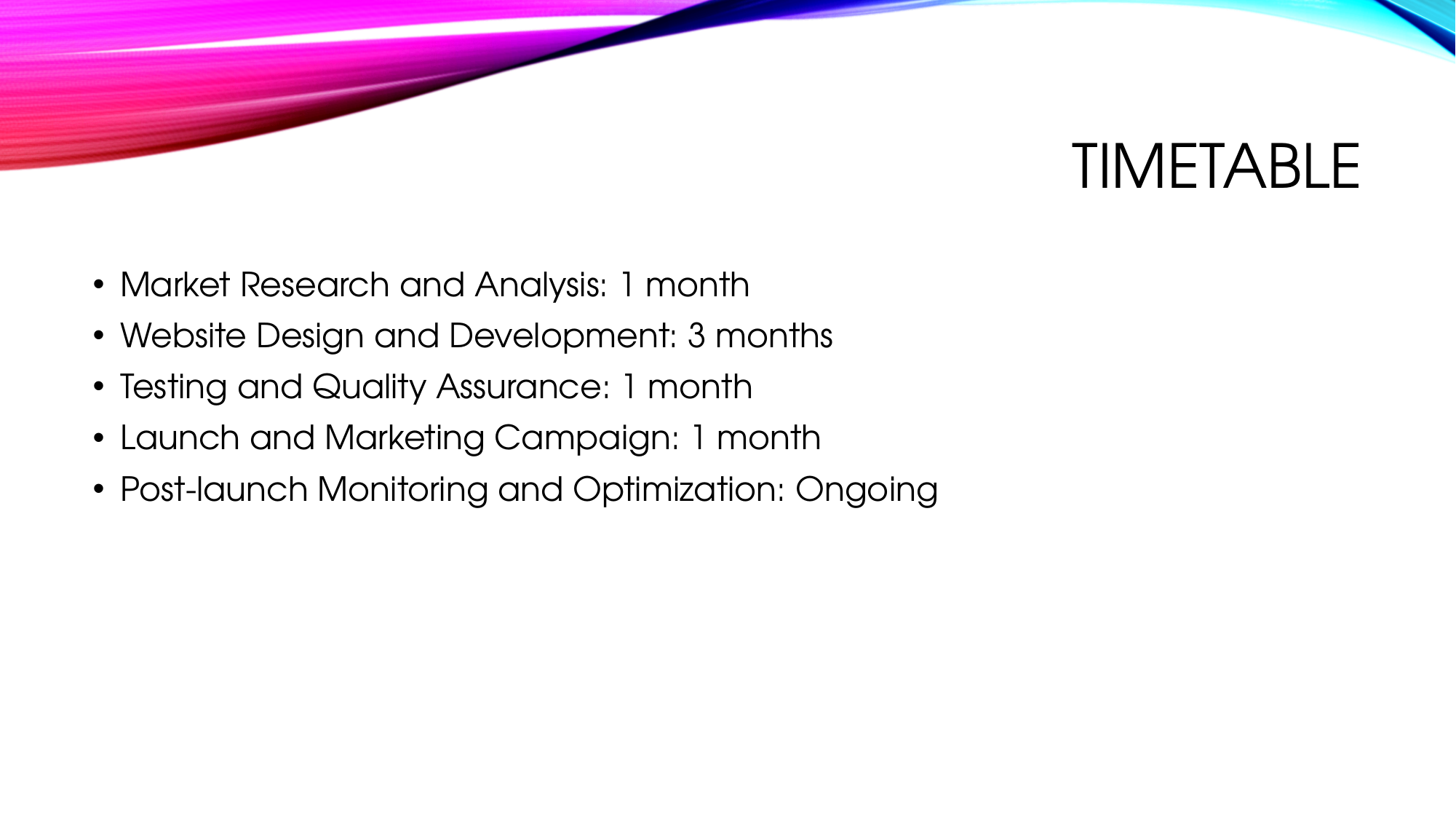

# Timetable
Market Research and Analysis: 1 month
Website Design and Development: 3 months
Testing and Quality Assurance: 1 month
Launch and Marketing Campaign: 1 month
Post-launch Monitoring and Optimization: Ongoing